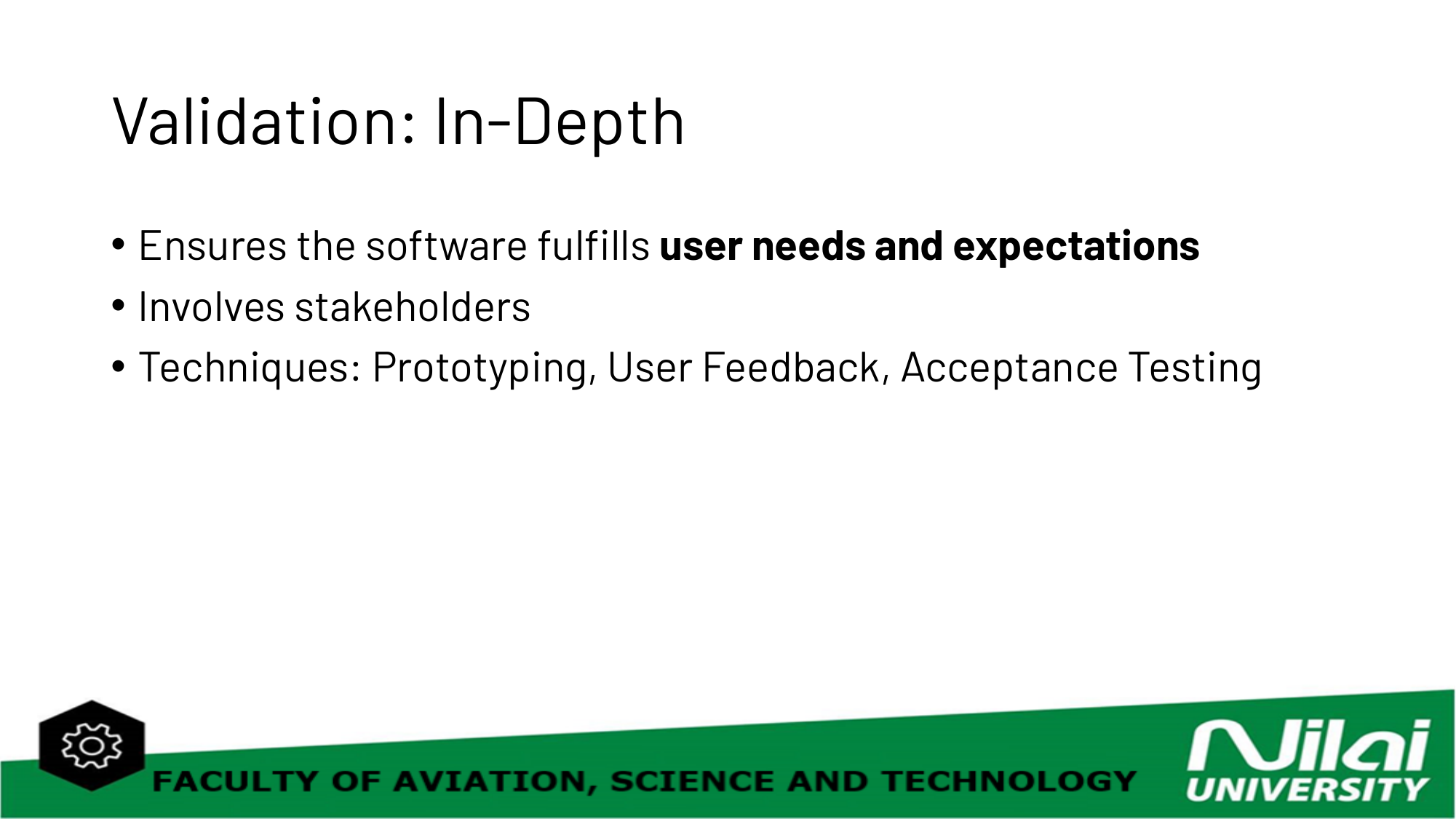

# Validation: In-Depth
Ensures the software fulfills user needs and expectations
Involves stakeholders
Techniques: Prototyping, User Feedback, Acceptance Testing